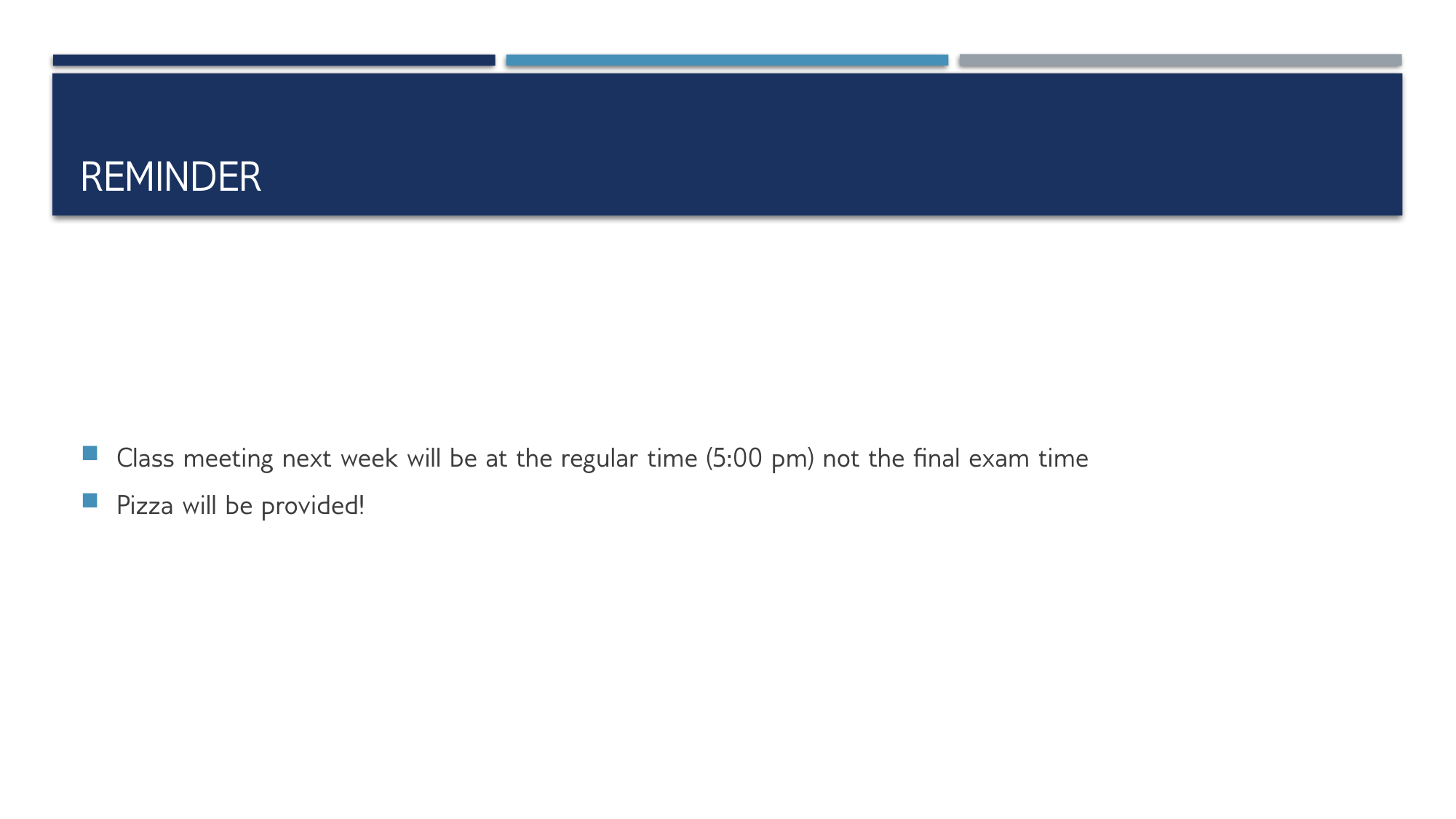

# RemindER
Class meeting next week will be at the regular time (5:00 pm) not the final exam time
Pizza will be provided!